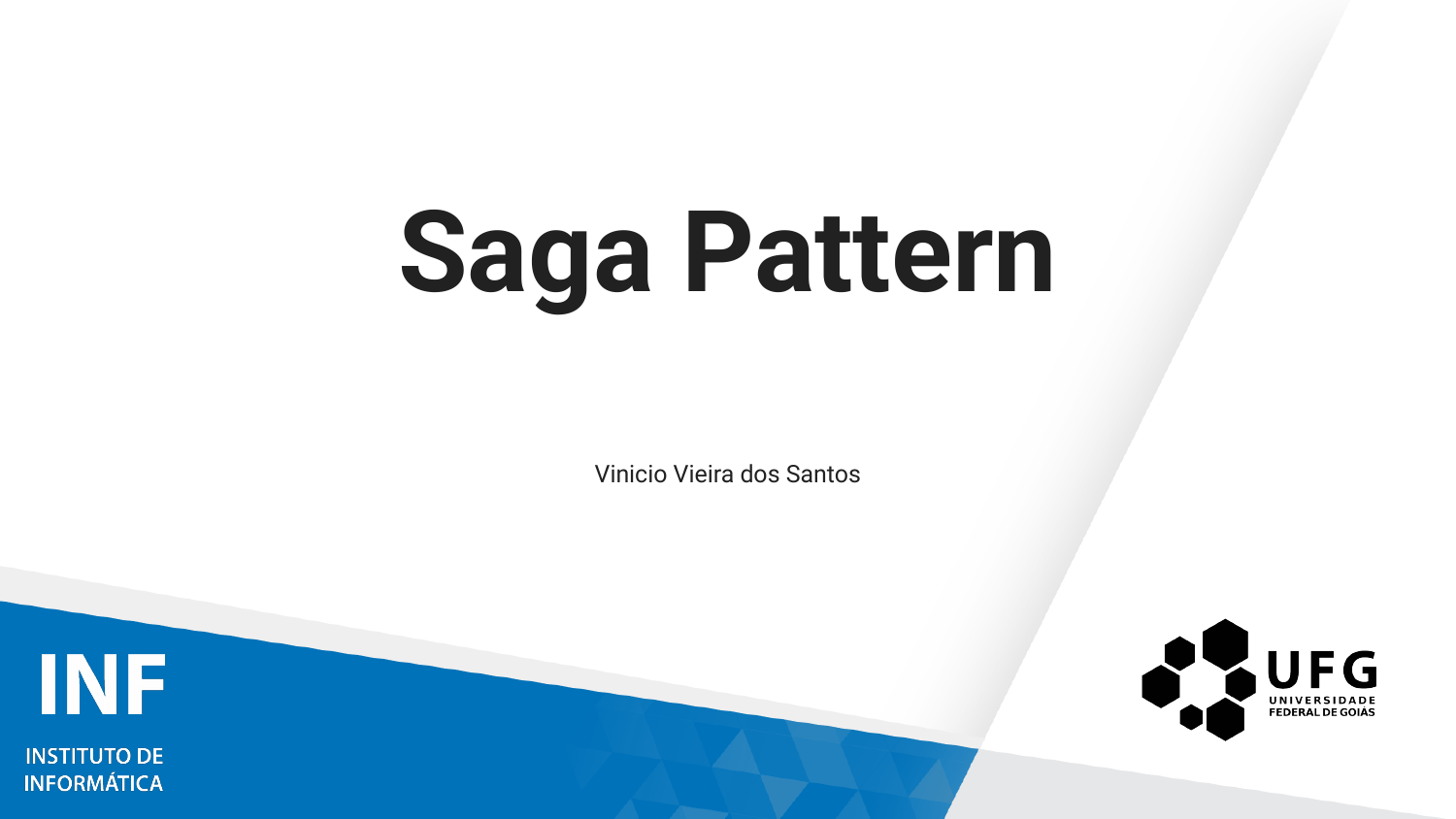

# Saga Pattern
Vinicio Vieira dos Santos